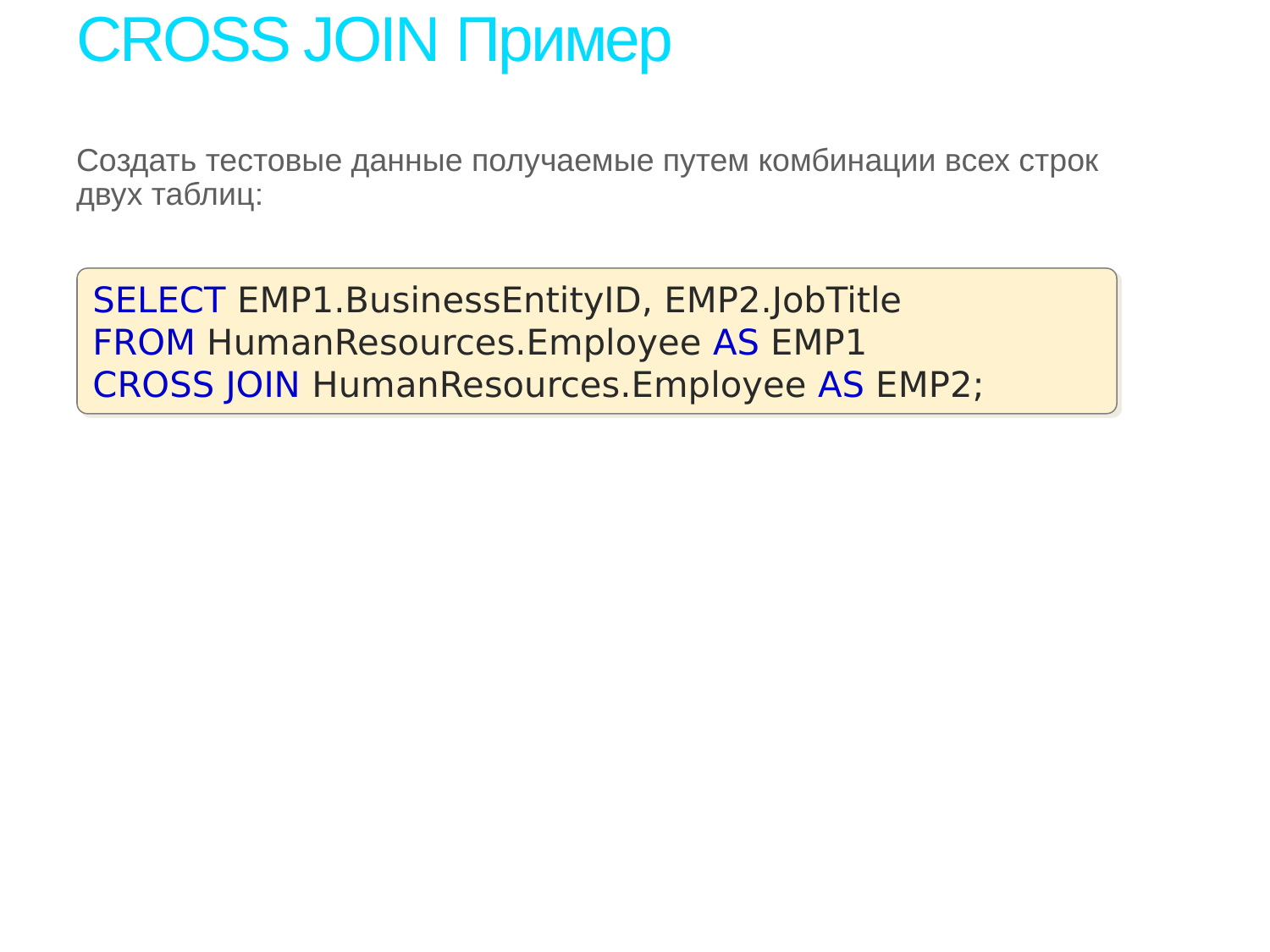

# CROSS JOIN Пример
Создать тестовые данные получаемые путем комбинации всех строк двух таблиц:
SELECT EMP1.BusinessEntityID, EMP2.JobTitle
FROM HumanResources.Employee AS EMP1
CROSS JOIN HumanResources.Employee AS EMP2;